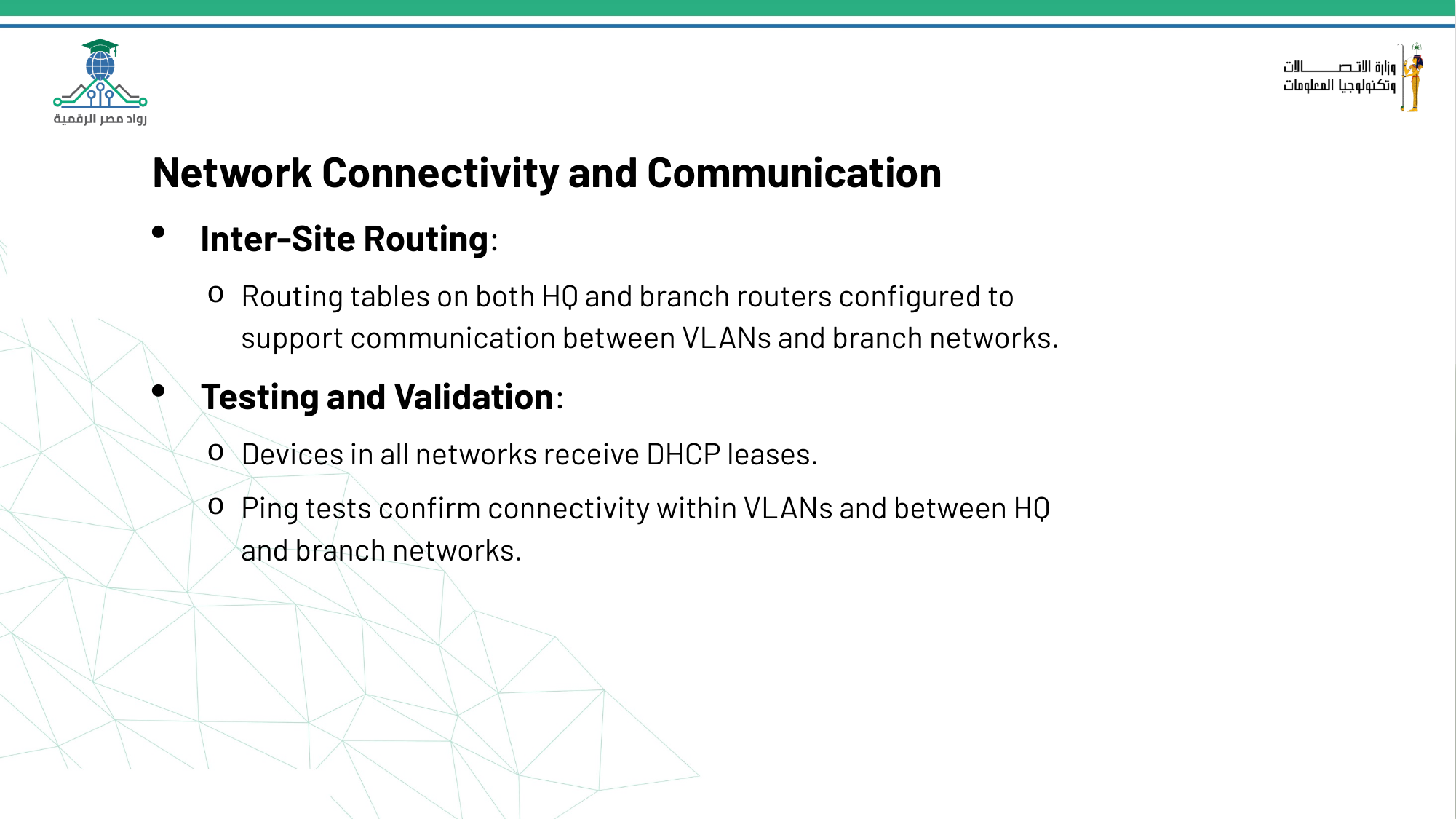

Network Connectivity and Communication
 Inter-Site Routing:
Routing tables on both HQ and branch routers configured to support communication between VLANs and branch networks.
 Testing and Validation:
Devices in all networks receive DHCP leases.
Ping tests confirm connectivity within VLANs and between HQ and branch networks.